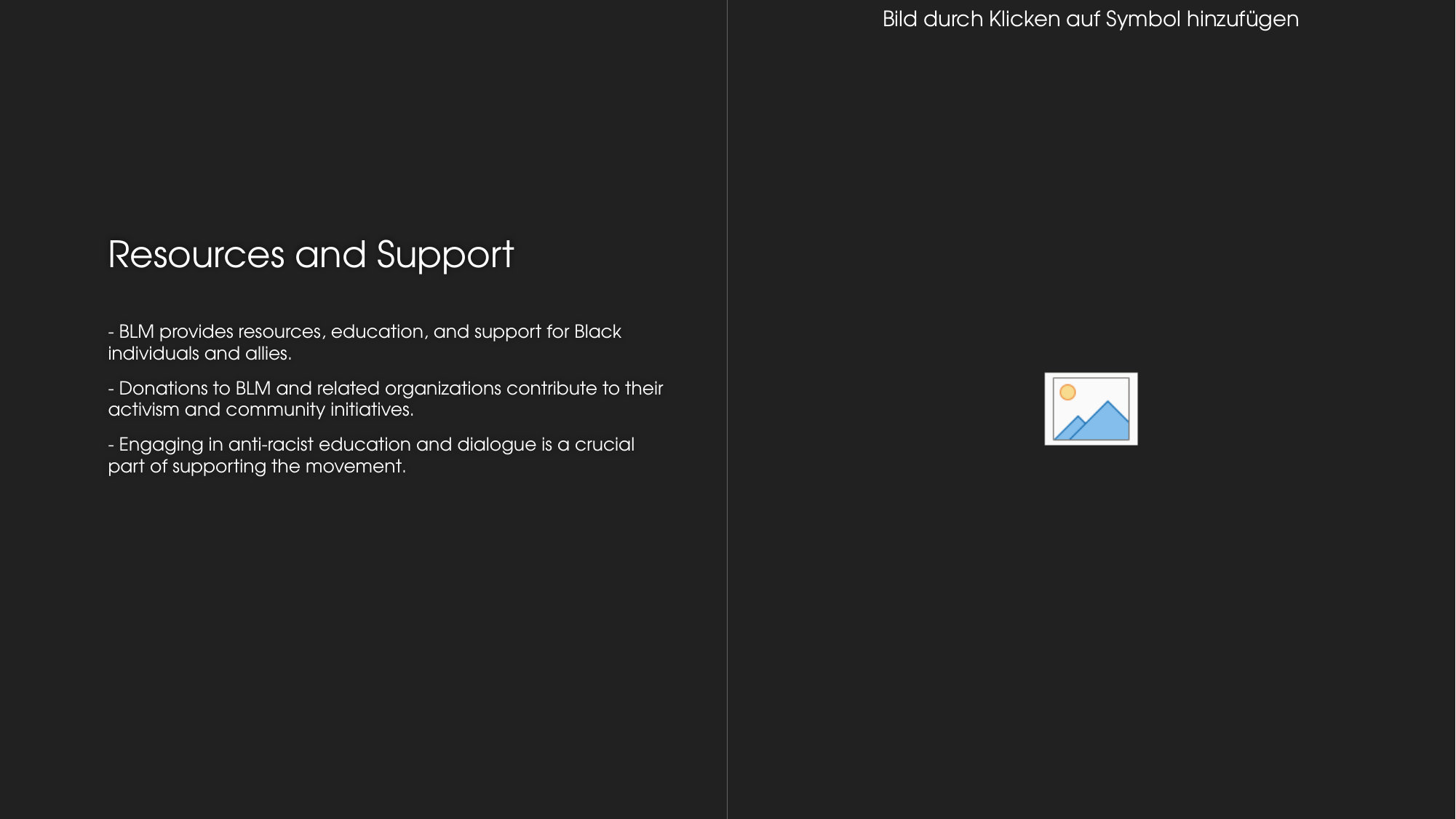

# Resources and Support

- BLM provides resources, education, and support for Black individuals and allies.
- Donations to BLM and related organizations contribute to their activism and community initiatives.
- Engaging in anti-racist education and dialogue is a crucial part of supporting the movement.